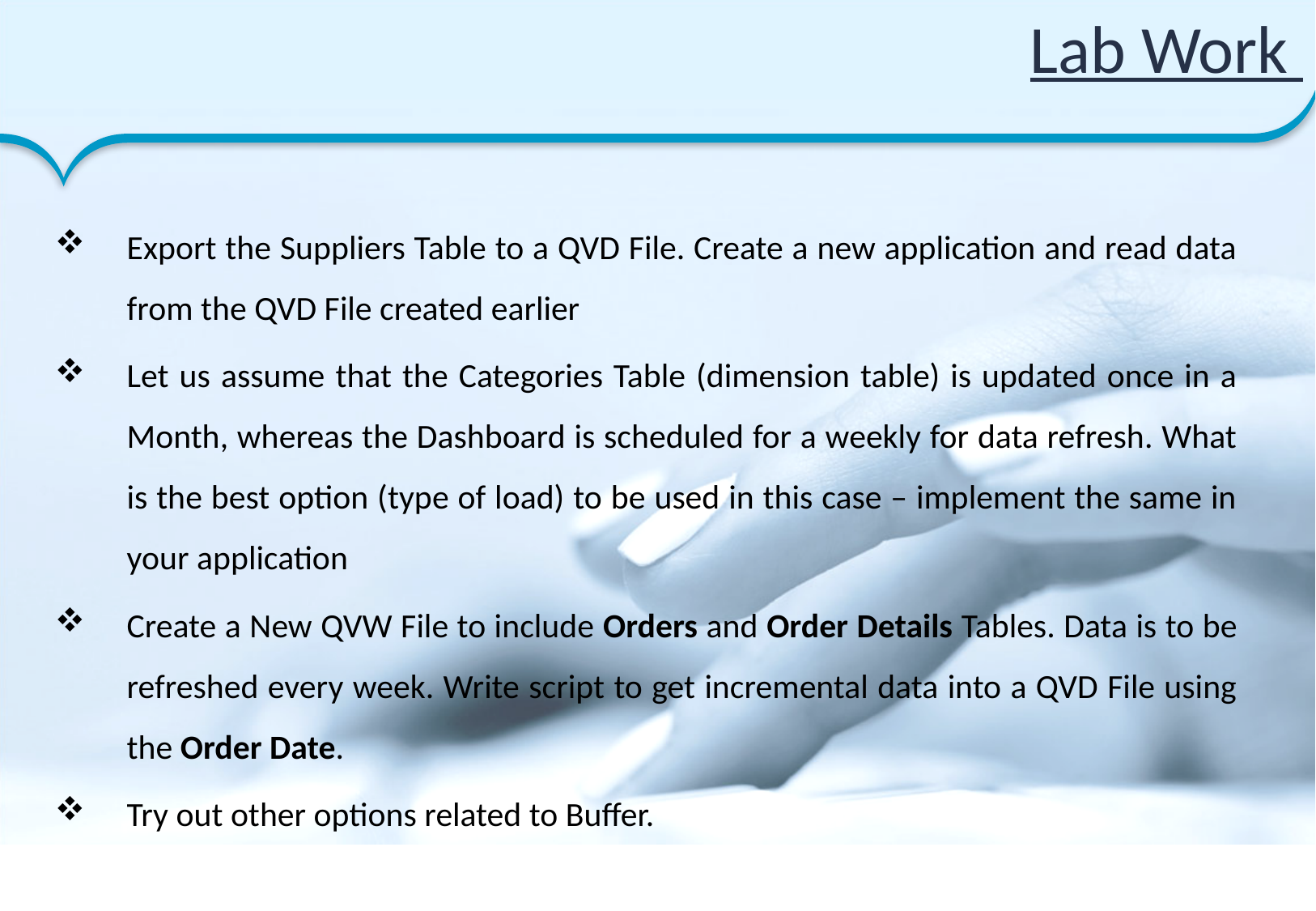

# Lab Work
Export the Suppliers Table to a QVD File. Create a new application and read data from the QVD File created earlier
Let us assume that the Categories Table (dimension table) is updated once in a Month, whereas the Dashboard is scheduled for a weekly for data refresh. What is the best option (type of load) to be used in this case – implement the same in your application
Create a New QVW File to include Orders and Order Details Tables. Data is to be refreshed every week. Write script to get incremental data into a QVD File using the Order Date.
Try out other options related to Buffer.